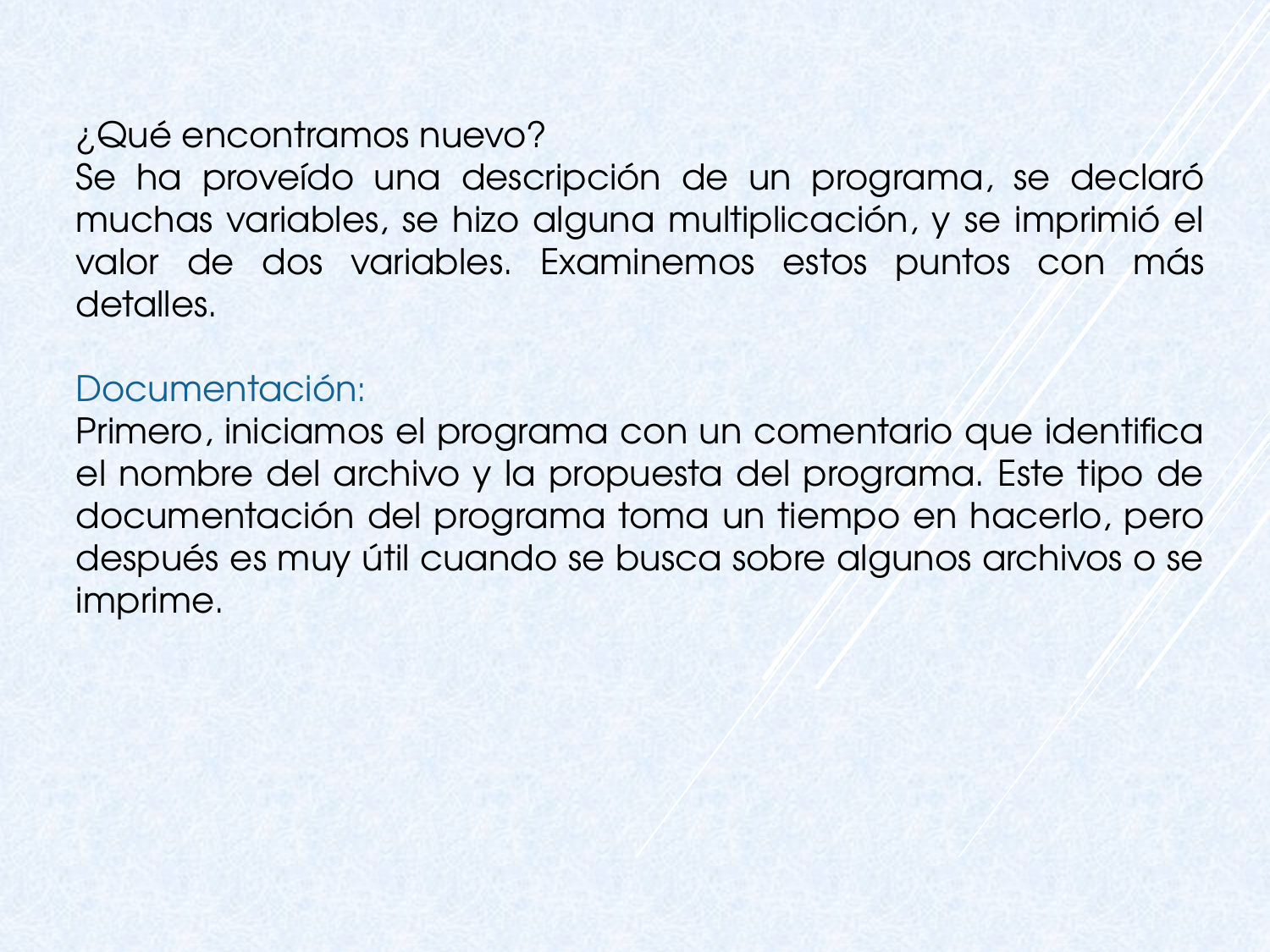

¿Qué encontramos nuevo?
Se ha proveído una descripción de un programa, se declaró muchas variables, se hizo alguna multiplicación, y se imprimió el valor de dos variables. Examinemos estos puntos con más detalles.

Documentación:
Primero, iniciamos el programa con un comentario que identifica el nombre del archivo y la propuesta del programa. Este tipo de documentación del programa toma un tiempo en hacerlo, pero después es muy útil cuando se busca sobre algunos archivos o se imprime.